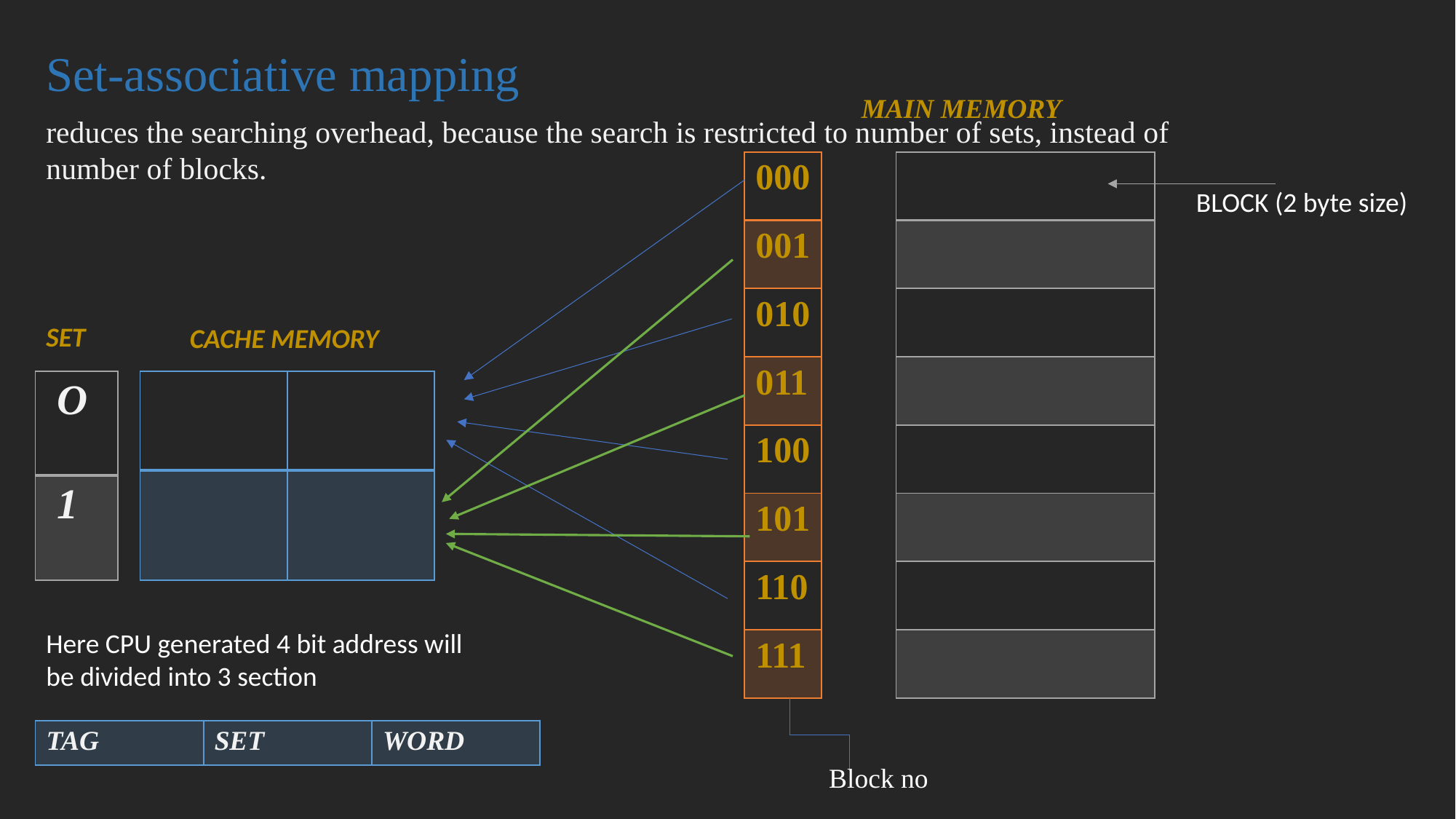

Set-associative mapping
MAIN MEMORY
reduces the searching overhead, because the search is restricted to number of sets, instead of number of blocks.
| 000 |
| --- |
| 001 |
| 010 |
| 011 |
| 100 |
| 101 |
| 110 |
| 111 |
|  |
| --- |
|  |
|  |
|  |
|  |
|  |
|  |
|  |
BLOCK (2 byte size)
SET
CACHE MEMORY
| O |
| --- |
| 1 |
|  |  |
| --- | --- |
|  |  |
Here CPU generated 4 bit address will be divided into 3 section
| TAG | SET | WORD |
| --- | --- | --- |
Block no